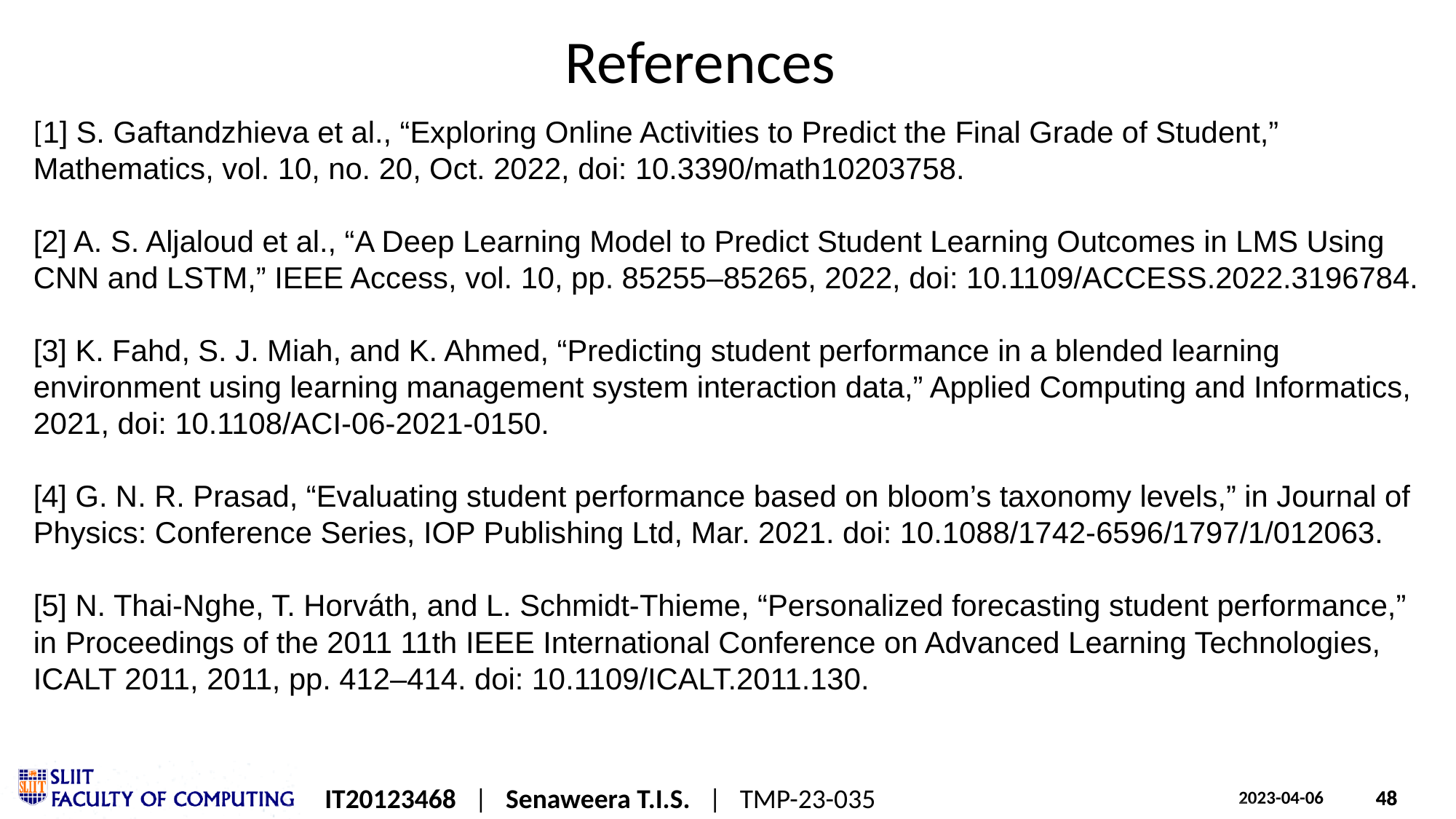

References
[1] S. Gaftandzhieva et al., “Exploring Online Activities to Predict the Final Grade of Student,” Mathematics, vol. 10, no. 20, Oct. 2022, doi: 10.3390/math10203758.

[2] A. S. Aljaloud et al., “A Deep Learning Model to Predict Student Learning Outcomes in LMS Using CNN and LSTM,” IEEE Access, vol. 10, pp. 85255–85265, 2022, doi: 10.1109/ACCESS.2022.3196784.

[3] K. Fahd, S. J. Miah, and K. Ahmed, “Predicting student performance in a blended learning environment using learning management system interaction data,” Applied Computing and Informatics, 2021, doi: 10.1108/ACI-06-2021-0150.

[4] G. N. R. Prasad, “Evaluating student performance based on bloom’s taxonomy levels,” in Journal of Physics: Conference Series, IOP Publishing Ltd, Mar. 2021. doi: 10.1088/1742-6596/1797/1/012063.

[5] N. Thai-Nghe, T. Horváth, and L. Schmidt-Thieme, “Personalized forecasting student performance,” in Proceedings of the 2011 11th IEEE International Conference on Advanced Learning Technologies, ICALT 2011, 2011, pp. 412–414. doi: 10.1109/ICALT.2011.130.
IT20123468   |   Senaweera T.I.S.   |   TMP-23-035